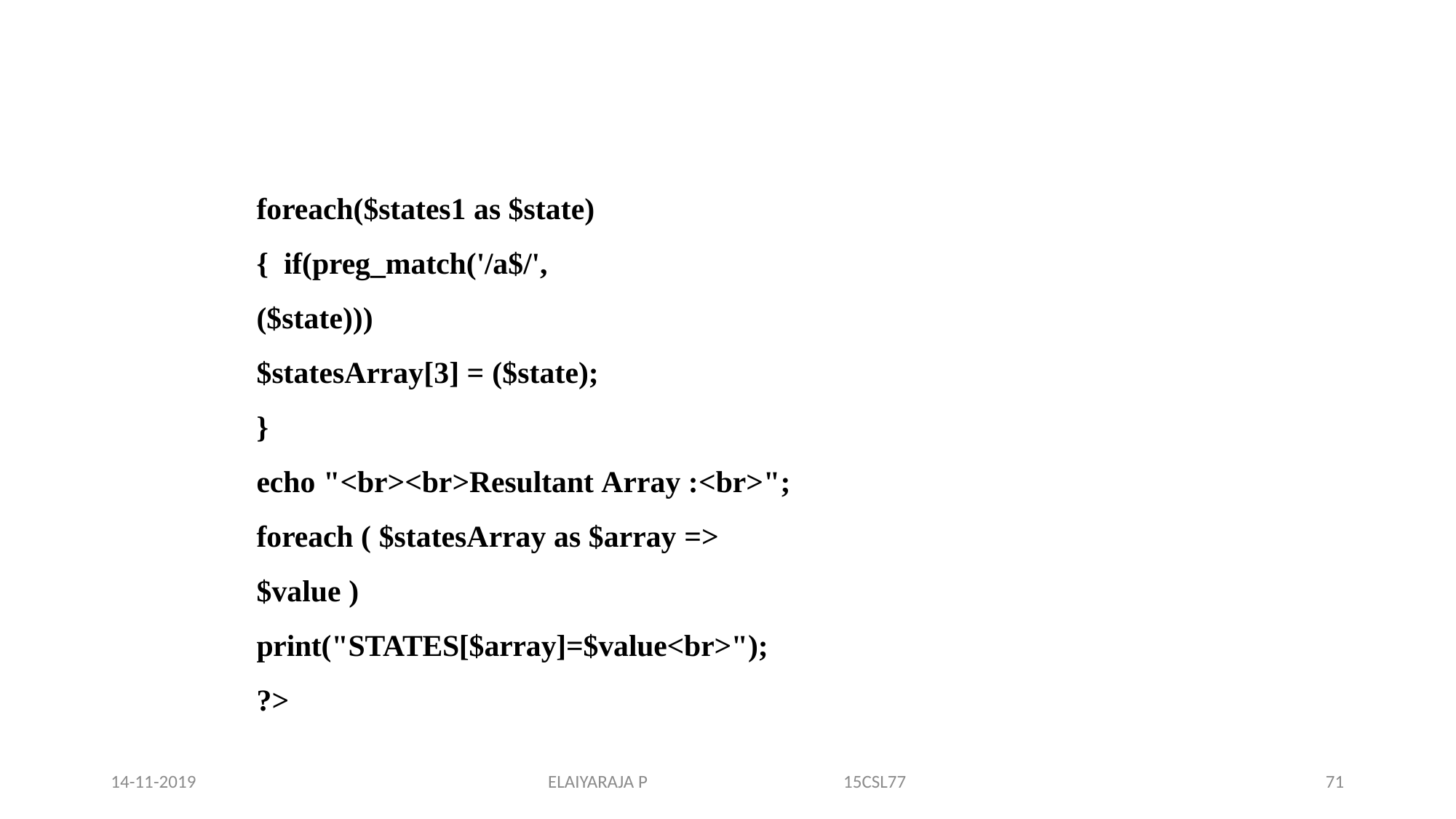

foreach($states1 as $state){  if(preg_match('/a$/', ($state)))
$statesArray[3] = ($state);
}
echo "<br><br>Resultant Array :<br>";  foreach ( $statesArray as $array => $value )
print("STATES[$array]=$value<br>");
?>
14-11-2019
ELAIYARAJA P                                               15CSL77
71